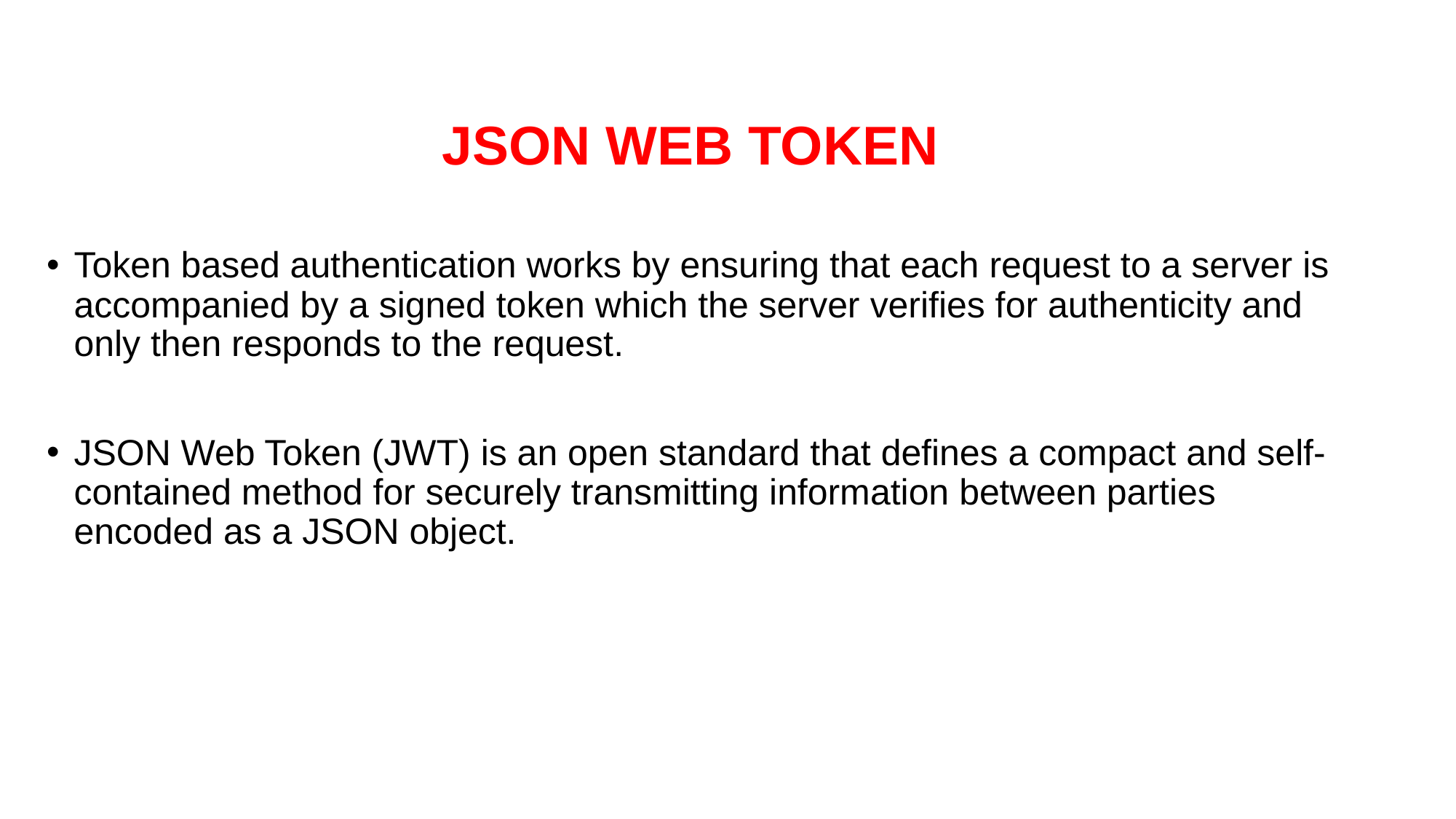

JSON WEB TOKEN

Token based authentication works by ensuring that each request to a server is accompanied by a signed token which the server verifies for authenticity and only then responds to the request.

JSON Web Token (JWT) is an open standard that defines a compact and self-contained method for securely transmitting information between parties encoded as a JSON object.